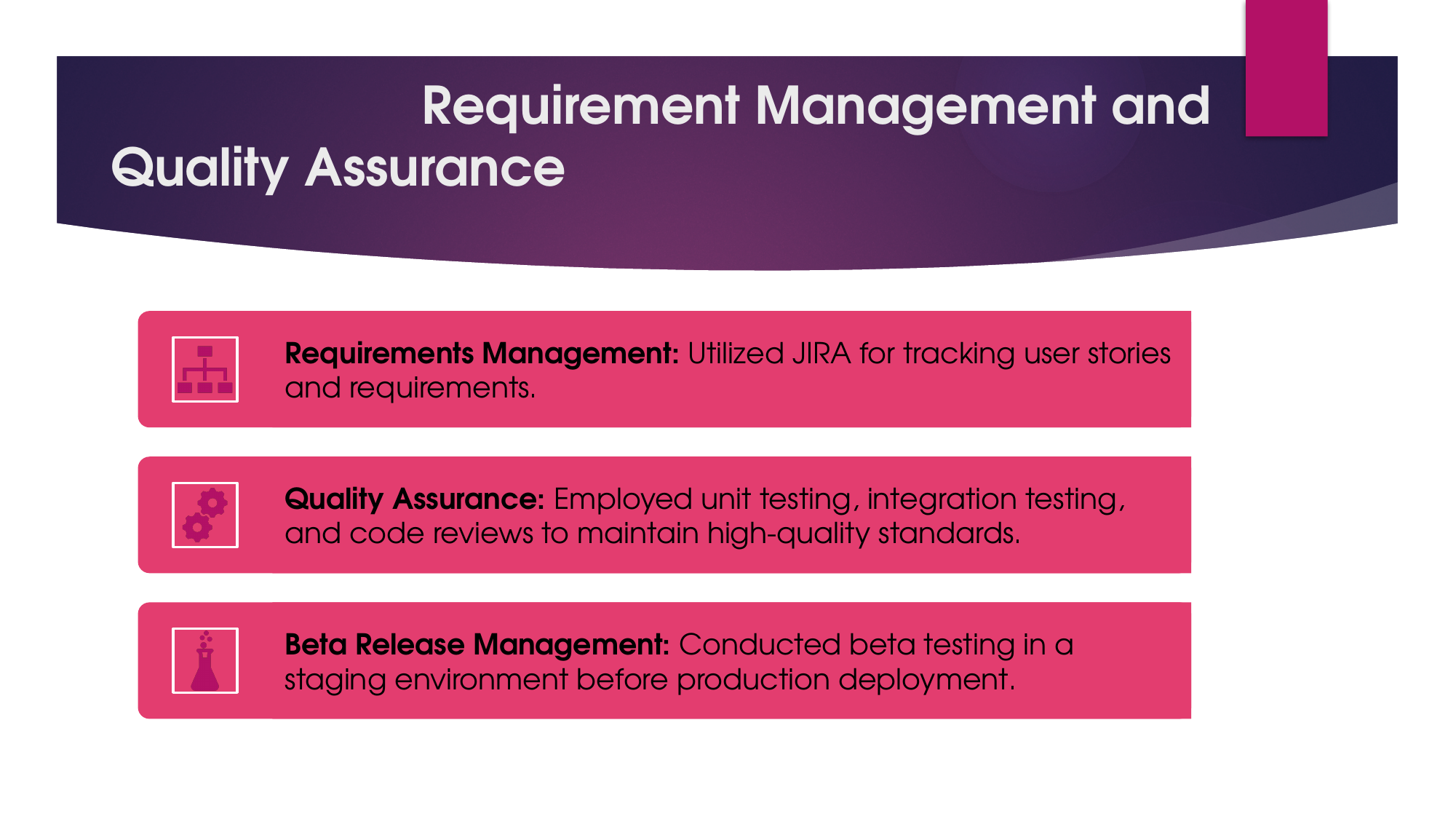

# Requirement Management and Quality Assurance
Requirements Management: Utilized JIRA for tracking user stories and requirements.
Quality Assurance: Employed unit testing, integration testing, and code reviews to maintain high-quality standards.
Beta Release Management: Conducted beta testing in a staging environment before production deployment.